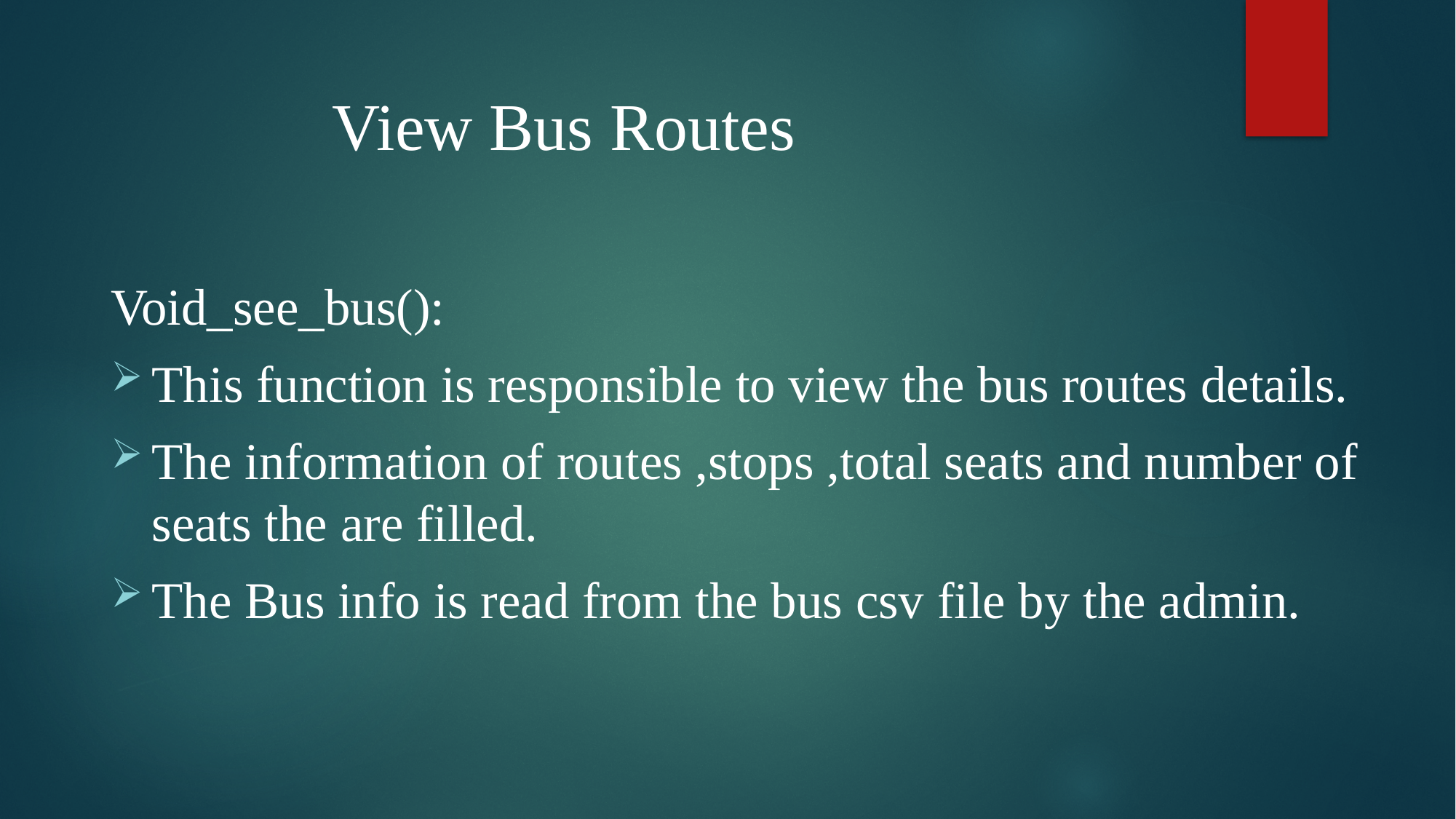

View Bus Routes

Void_see_bus():
This function is responsible to view the bus routes details.
The information of routes ,stops ,total seats and number of seats the are filled.
The Bus info is read from the bus csv file by the admin.